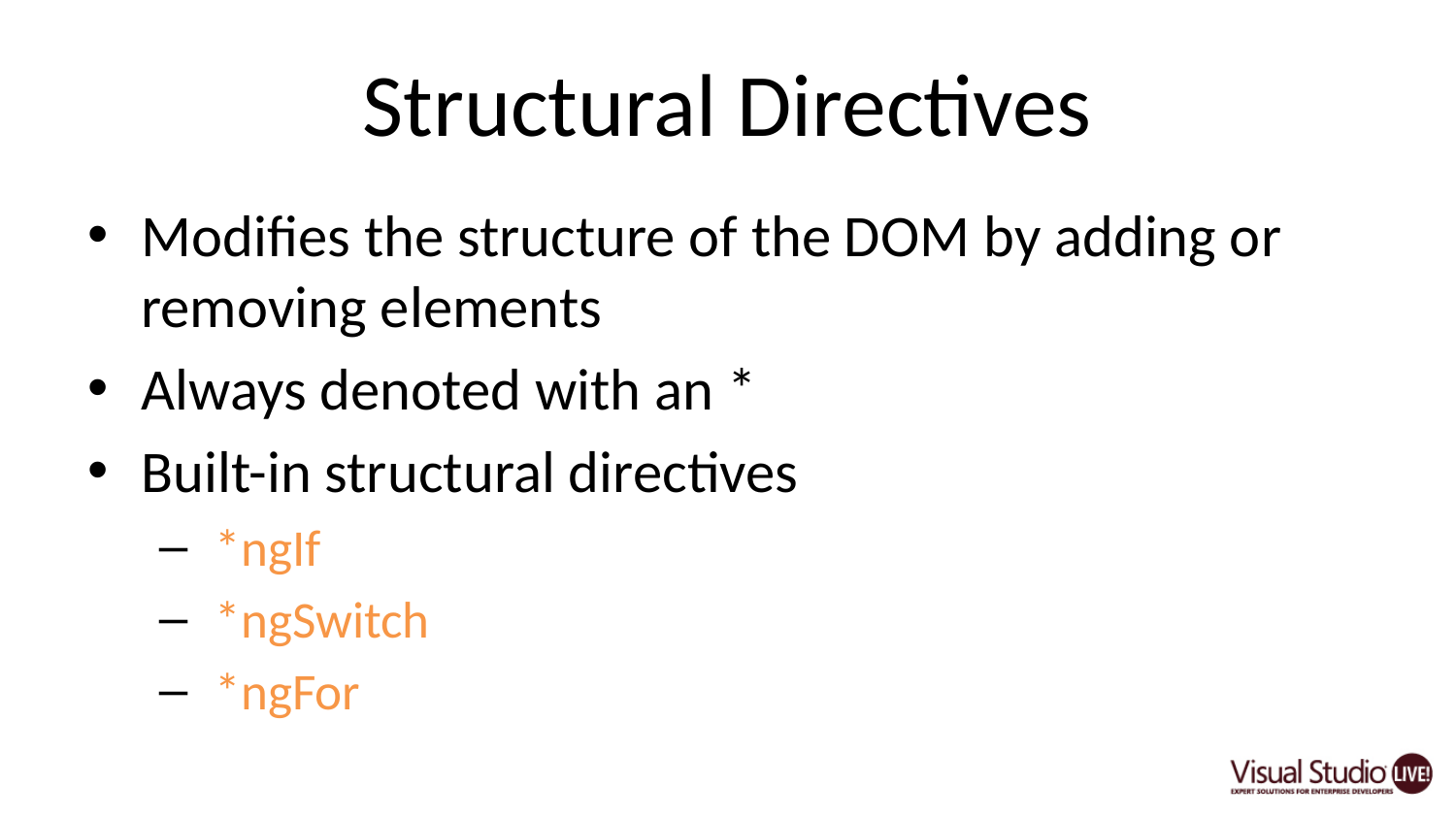

# Structural Directives
Modifies the structure of the DOM by adding or removing elements
Always denoted with an *
Built-in structural directives
 *ngIf
 *ngSwitch
 *ngFor